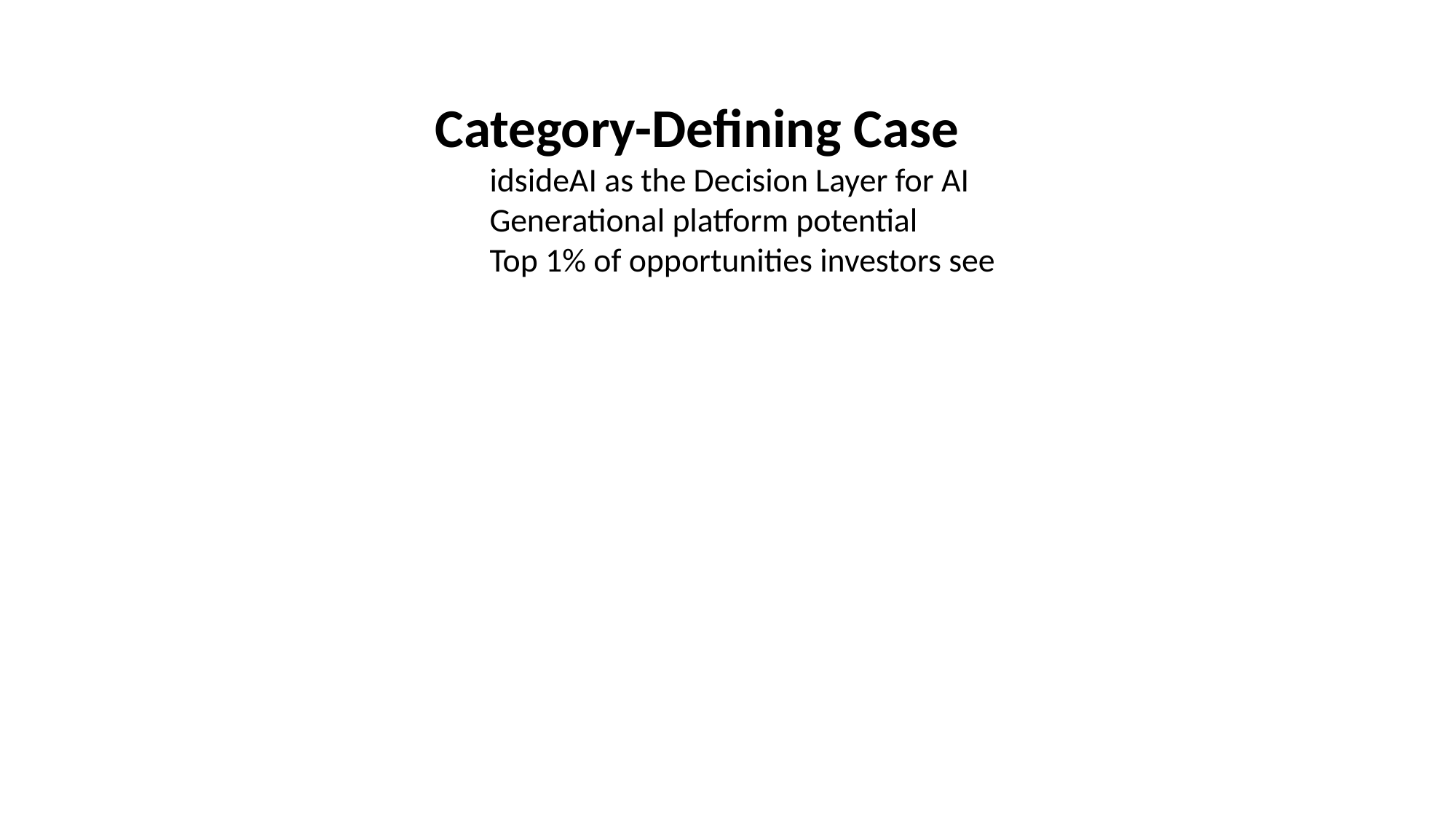

#
Category-Defining Case
idsideAI as the Decision Layer for AI
Generational platform potential
Top 1% of opportunities investors see